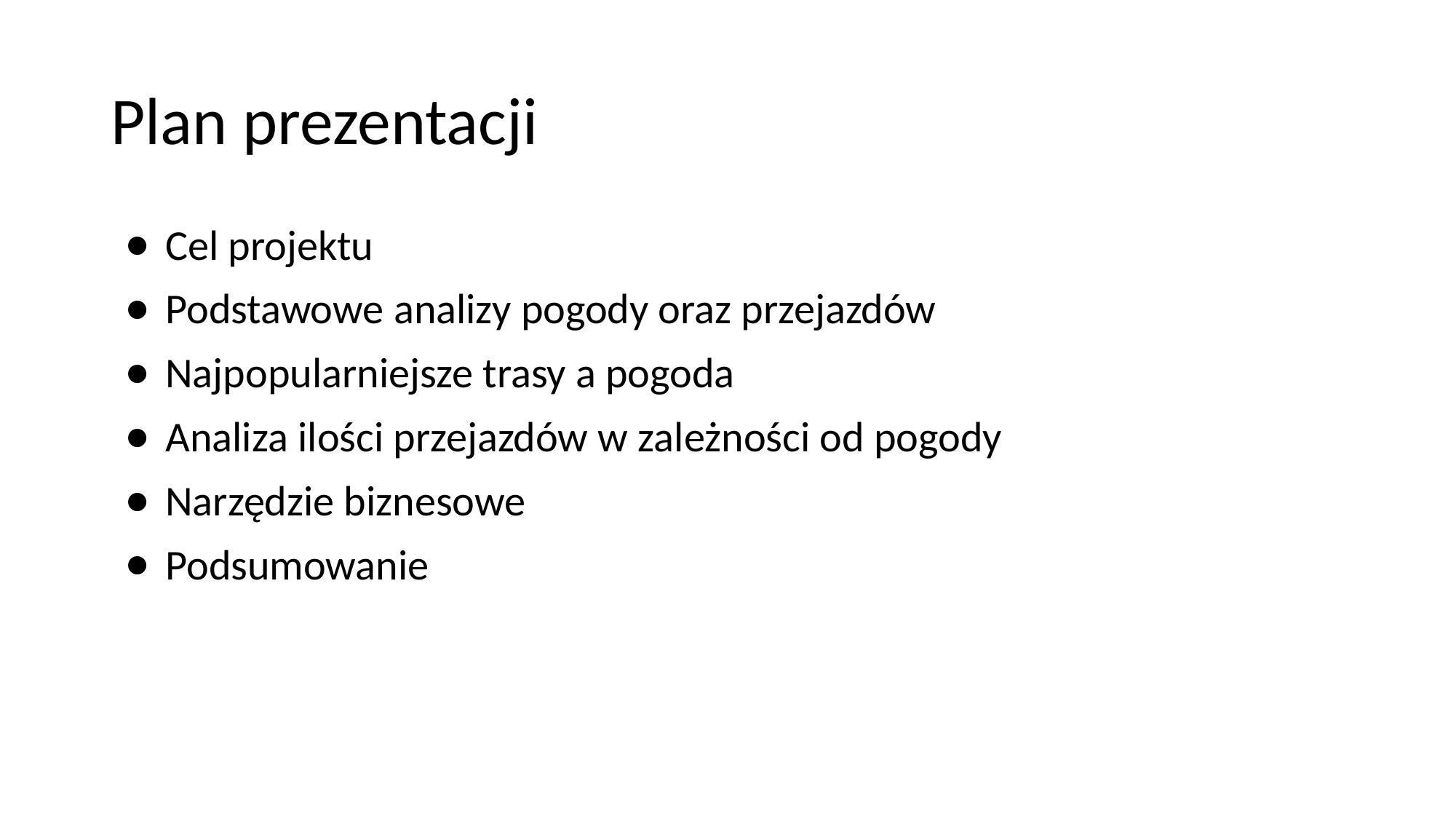

# Plan prezentacji
Cel projektu
Podstawowe analizy pogody oraz przejazdów
Najpopularniejsze trasy a pogoda
Analiza ilości przejazdów w zależności od pogody
Narzędzie biznesowe
Podsumowanie